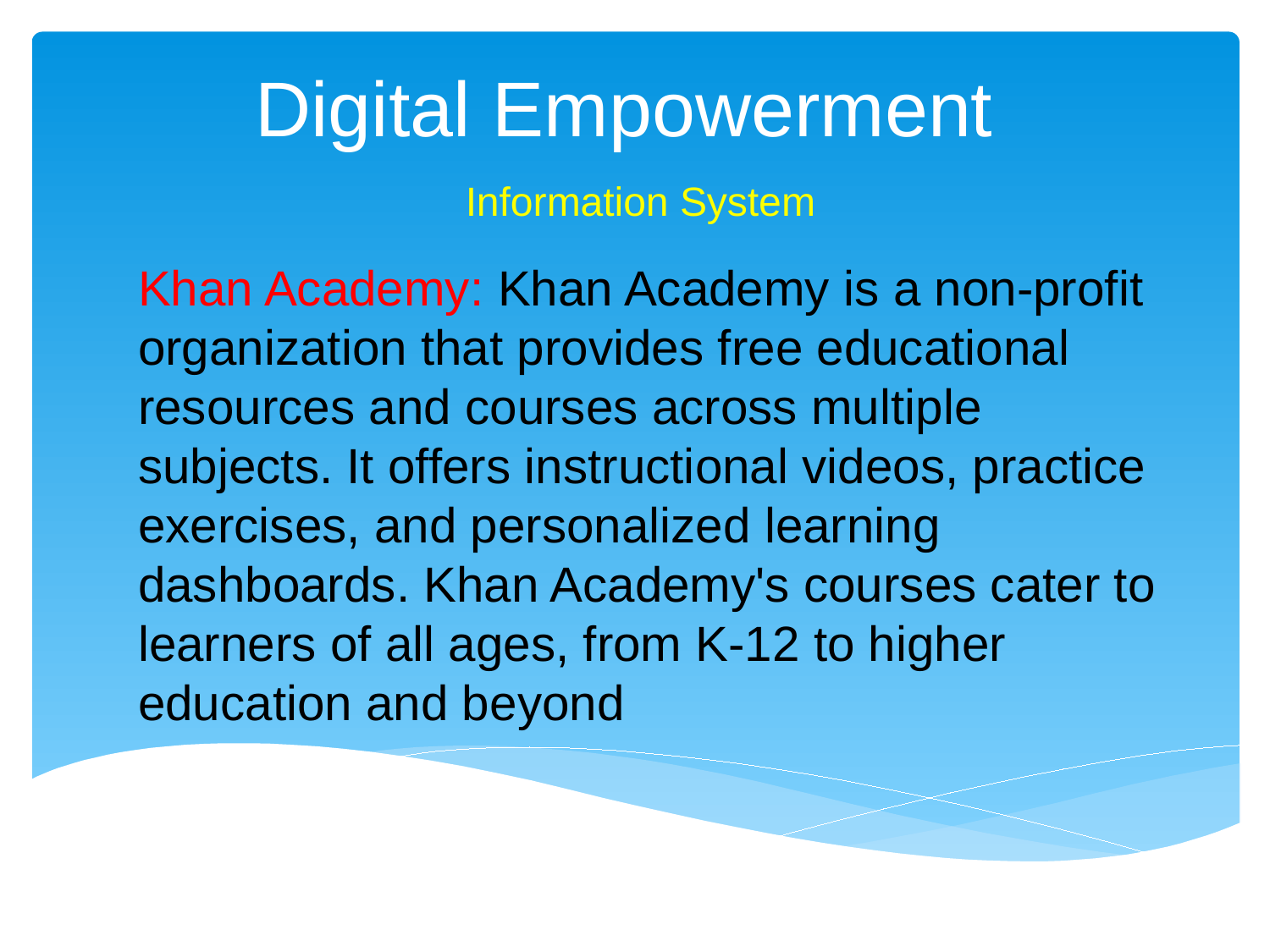

# Digital Empowerment
 Information System

Khan Academy: Khan Academy is a non-profit organization that provides free educational resources and courses across multiple subjects. It offers instructional videos, practice exercises, and personalized learning dashboards. Khan Academy's courses cater to learners of all ages, from K-12 to higher education and beyond